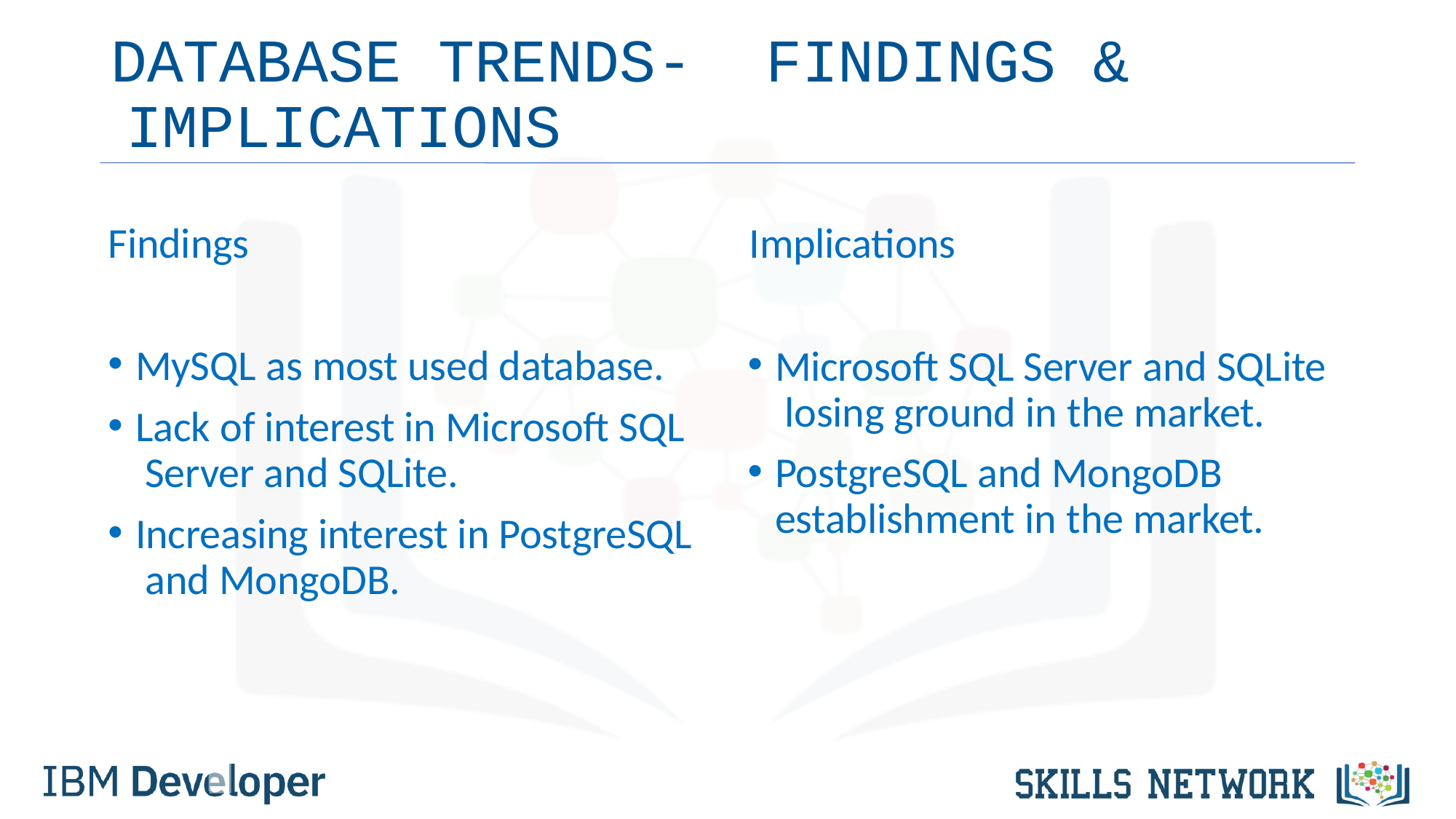

# DATABASE	TRENDS	-	FINDINGS	&  IMPLICATIONS
Findings	Implications
MySQL as most used database.
Lack of interest in Microsoft SQL  Server and SQLite.
Increasing interest in PostgreSQL  and MongoDB.
Microsoft SQL Server and SQLite  losing ground in the market.
PostgreSQL and MongoDB  establishment in the market.